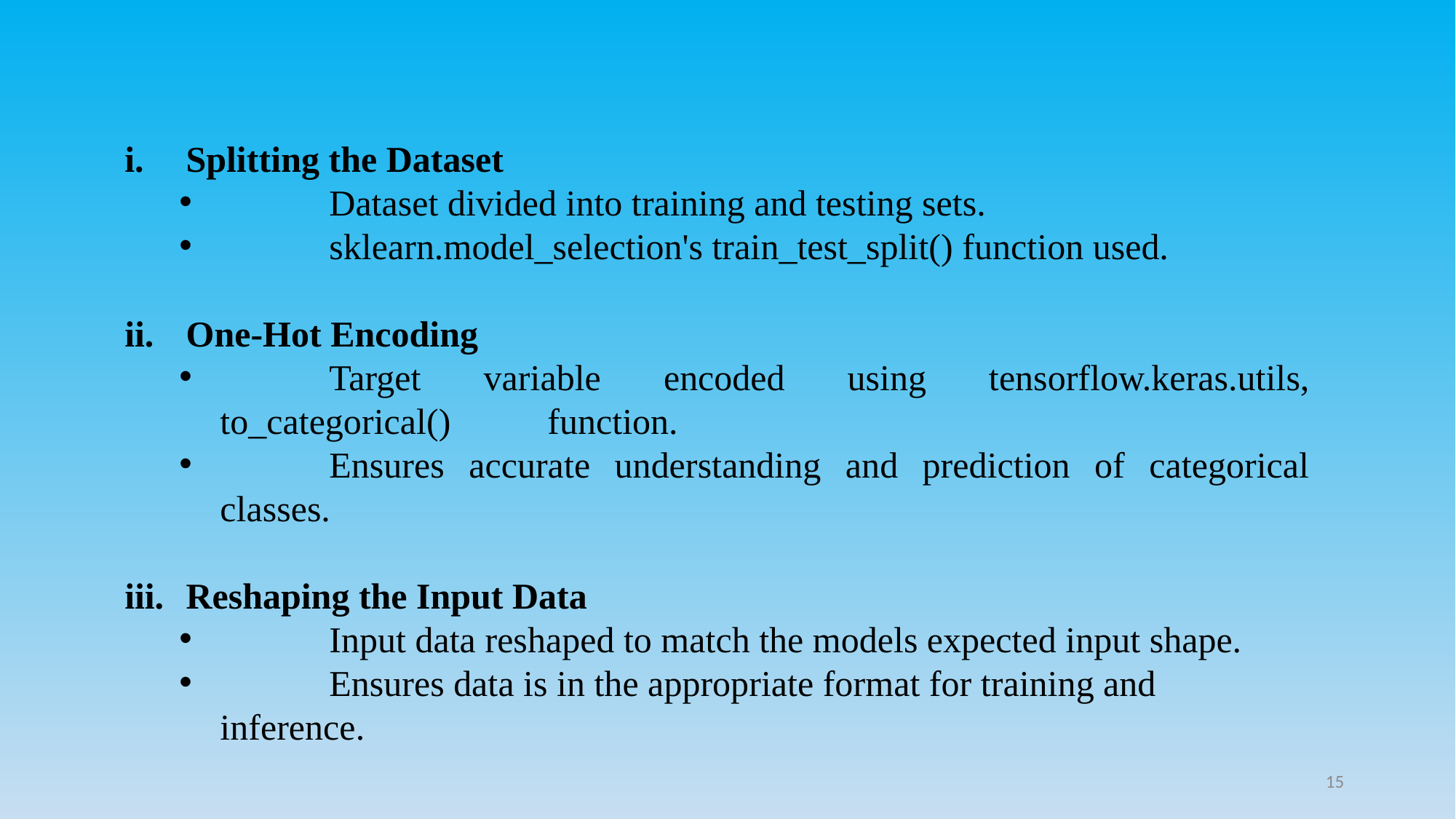

Splitting the Dataset
	Dataset divided into training and testing sets.
	sklearn.model_selection's train_test_split() function used.

One-Hot Encoding
	Target variable encoded using tensorflow.keras.utils, to_categorical() 	function.
	Ensures accurate understanding and prediction of categorical classes.

Reshaping the Input Data
	Input data reshaped to match the models expected input shape.
	Ensures data is in the appropriate format for training and inference.
15